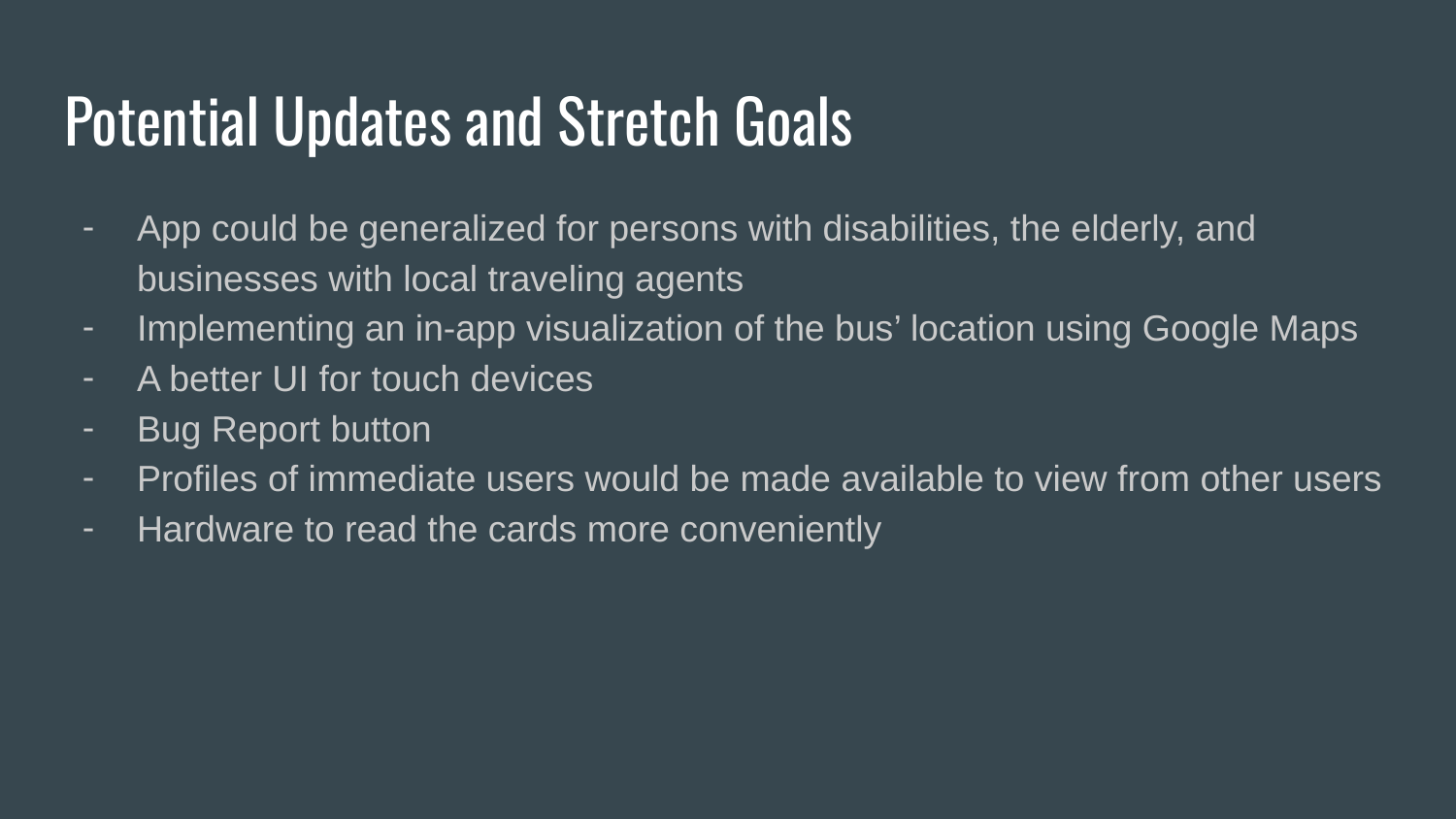

# Potential Updates and Stretch Goals

App could be generalized for persons with disabilities, the elderly, and businesses with local traveling agents
Implementing an in-app visualization of the bus’ location using Google Maps
A better UI for touch devices
Bug Report button
Profiles of immediate users would be made available to view from other users
Hardware to read the cards more conveniently